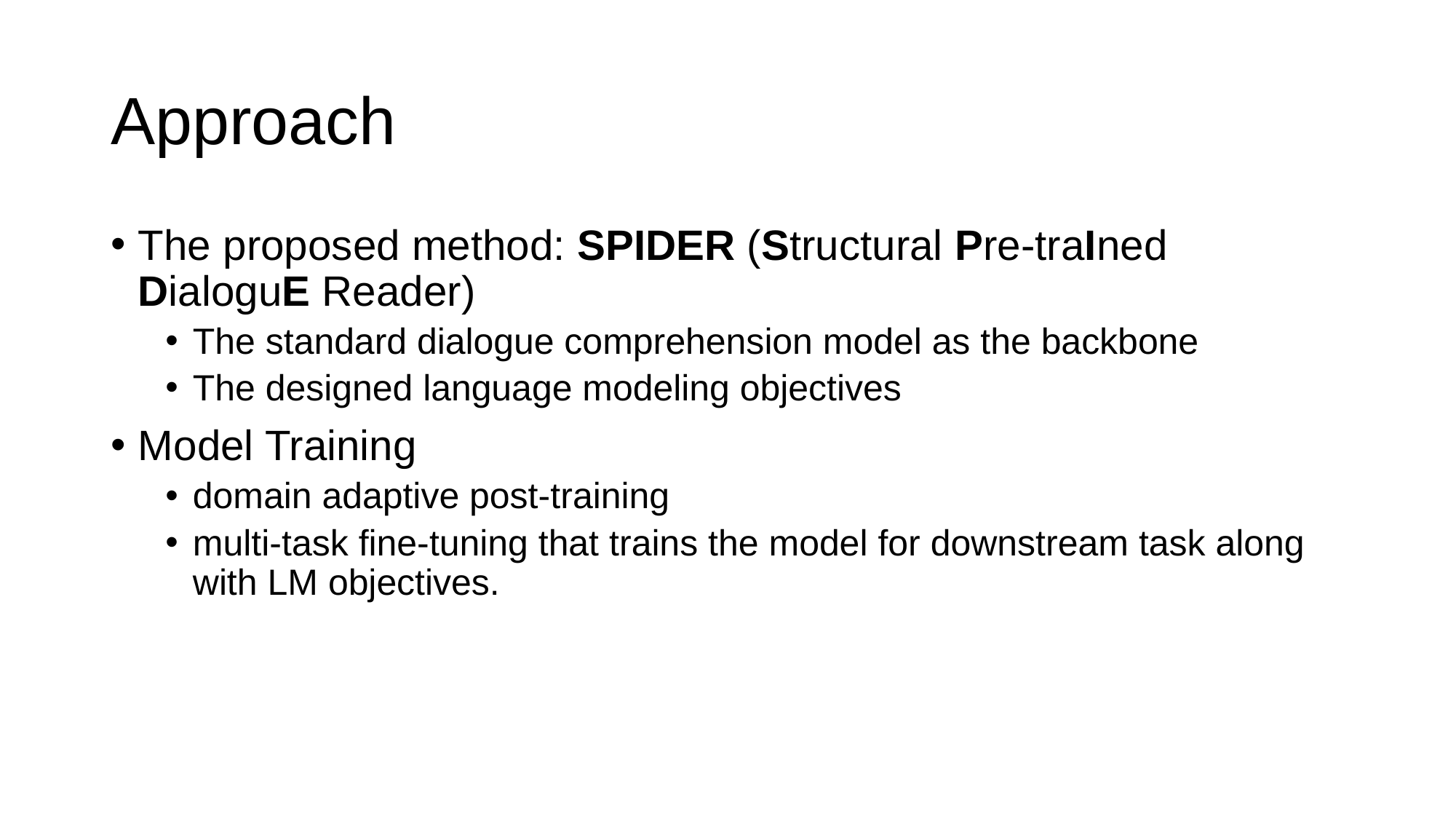

# Approach
The proposed method: SPIDER (Structural Pre-traIned DialoguE Reader)
The standard dialogue comprehension model as the backbone
The designed language modeling objectives
Model Training
domain adaptive post-training
multi-task fine-tuning that trains the model for downstream task along with LM objectives.